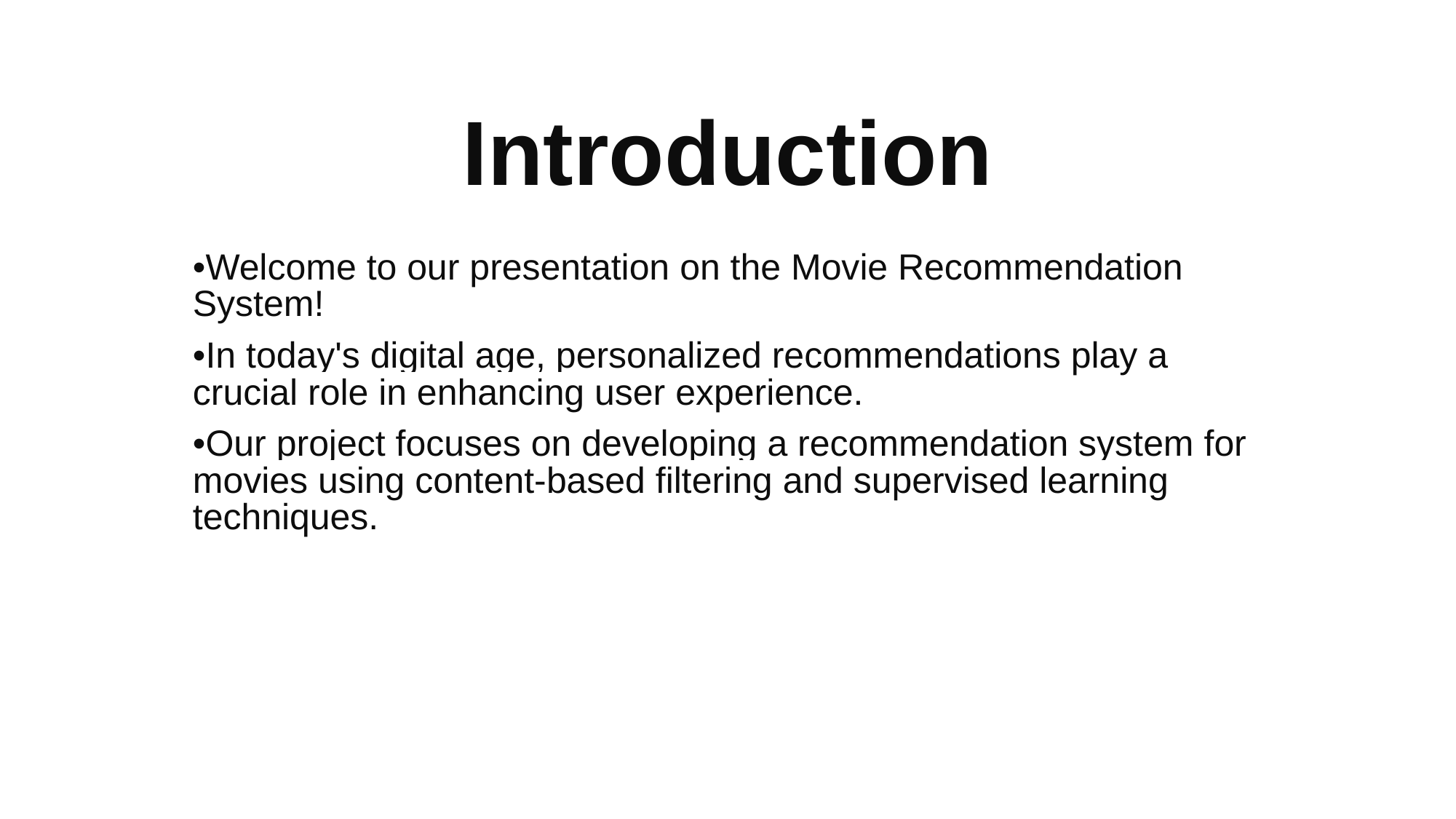

# Introduction
Welcome to our presentation on the Movie Recommendation System!
In today's digital age, personalized recommendations play a crucial role in enhancing user experience.
Our project focuses on developing a recommendation system for movies using content-based filtering and supervised learning techniques.